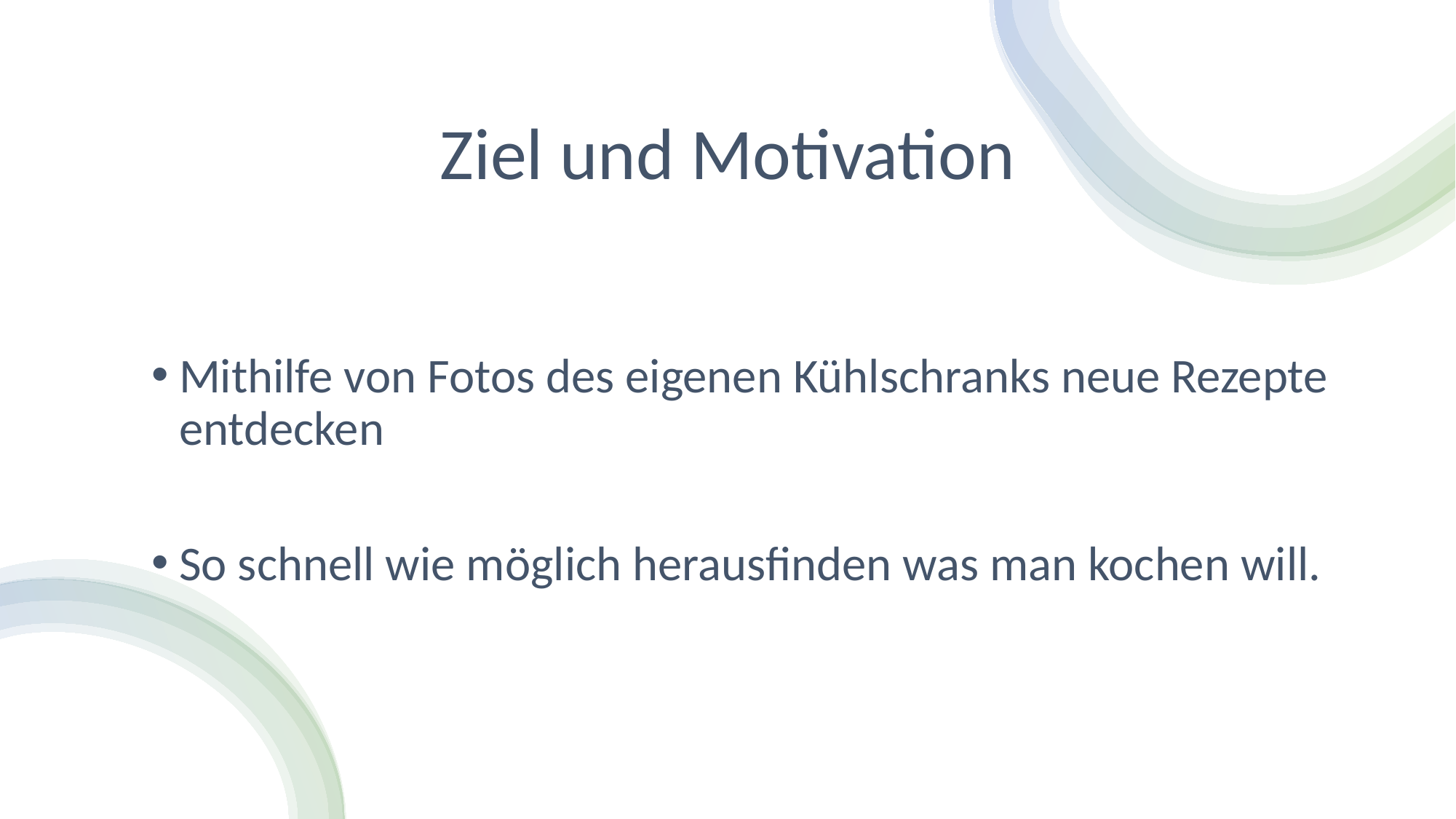

# Ziel und Motivation
Mithilfe von Fotos des eigenen Kühlschranks neue Rezepte entdecken

So schnell wie möglich herausfinden was man kochen will.